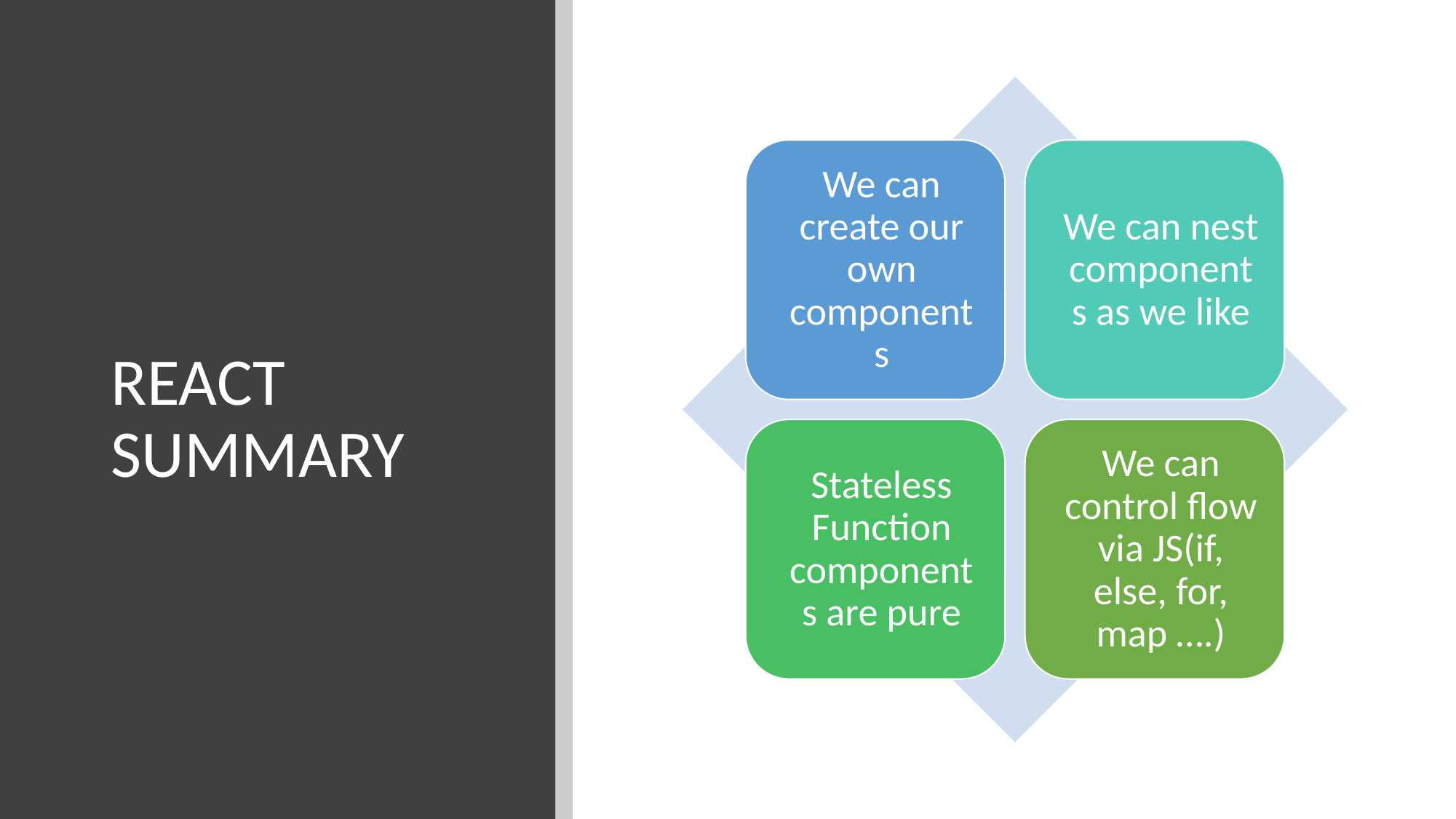

We can create our own components
We can nest components as we like
Stateless Function components are pure
We can control flow via JS(if, else, for, map ….)
# REACT SUMMARY